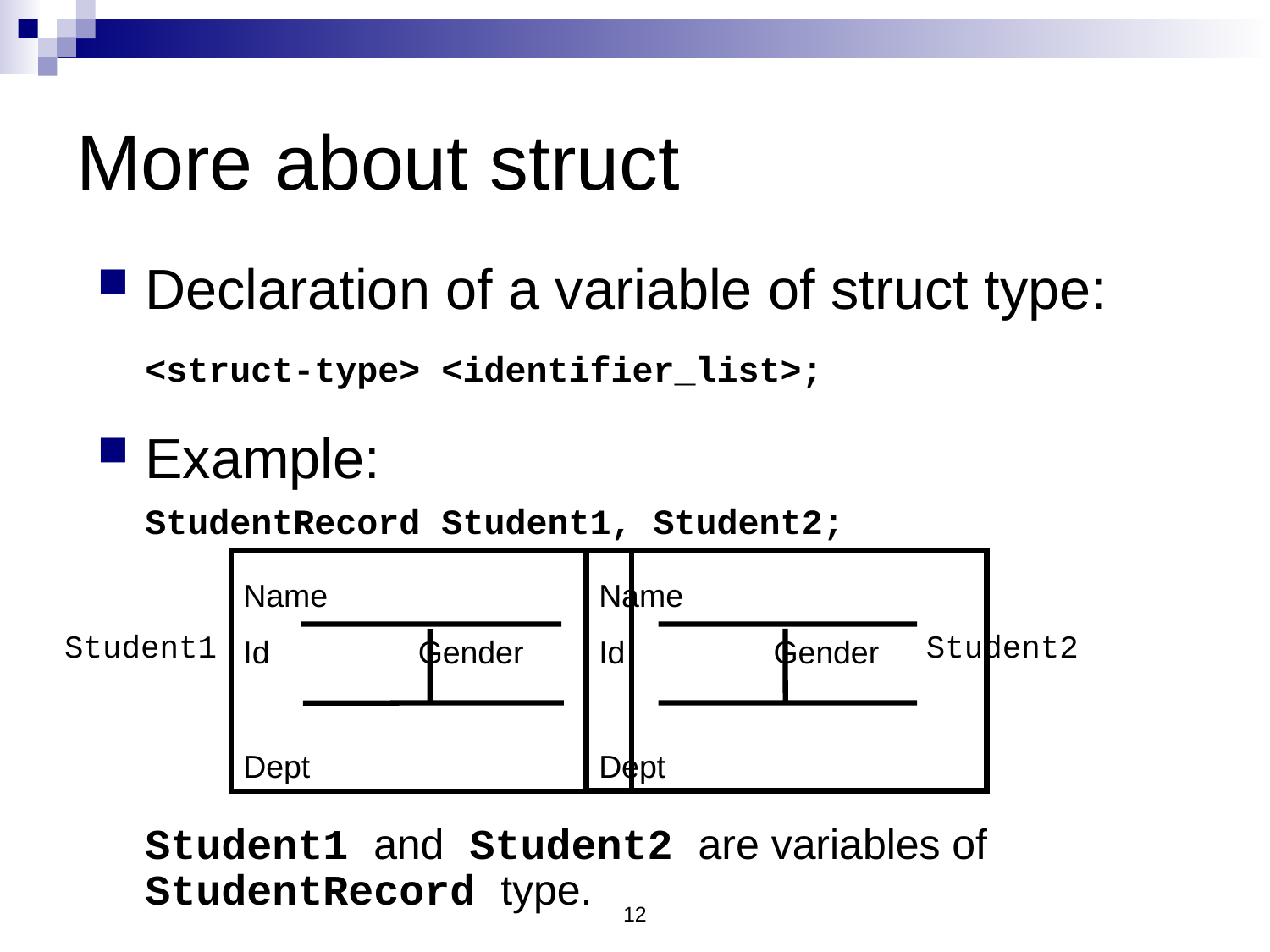

# More about struct
Declaration of a variable of struct type:
	<struct-type> <identifier_list>;
Example:
	StudentRecord Student1, Student2;

	Student1 and Student2 are variables of StudentRecord type.
Name
Id		Gender

Dept

Name
Id		Gender

Dept

Student1
Student2
12